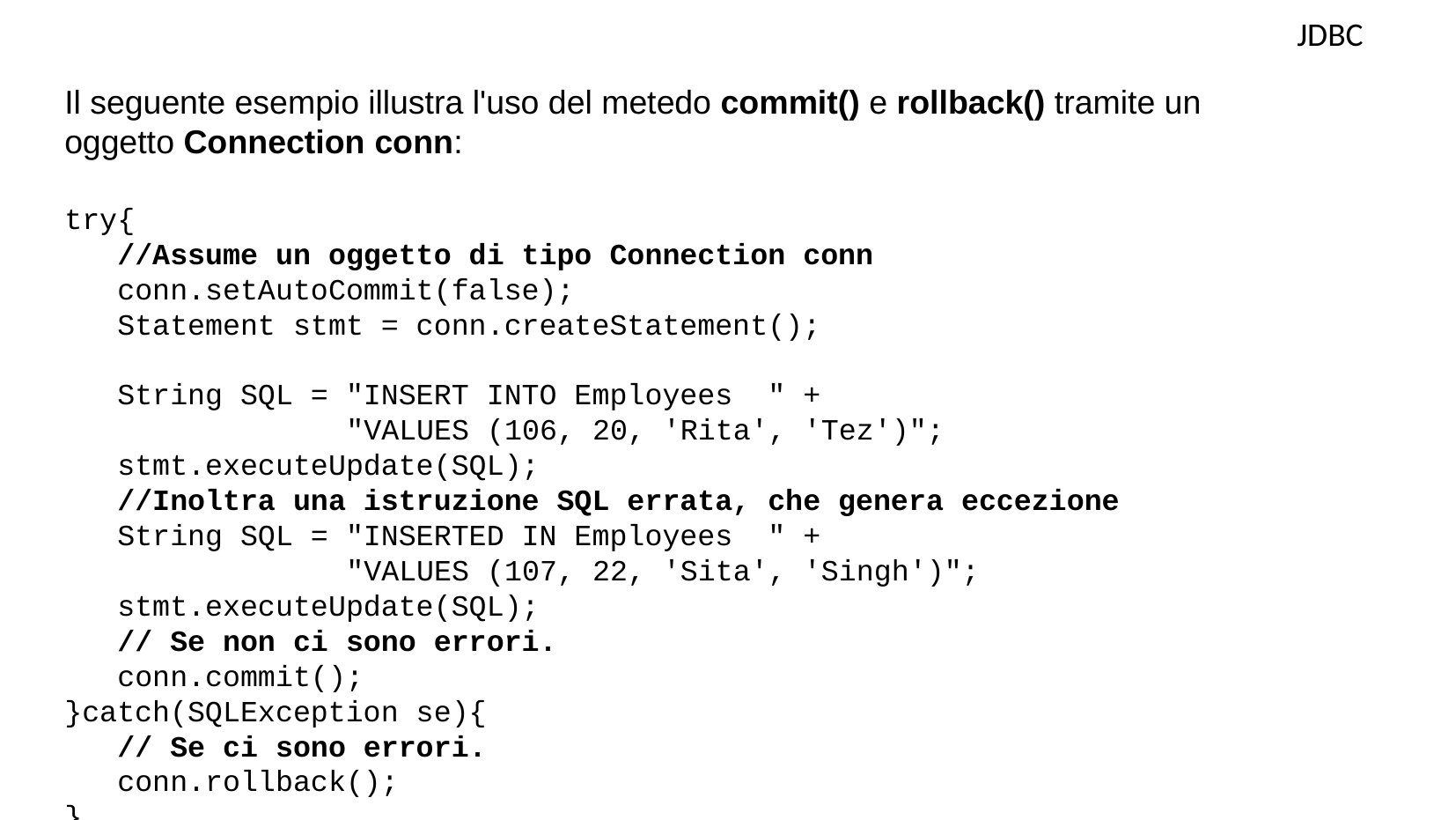

JDBC
Il seguente esempio illustra l'uso del metedo commit() e rollback() tramite un oggetto Connection conn:

try{
   //Assume un oggetto di tipo Connection conn
   conn.setAutoCommit(false);
   Statement stmt = conn.createStatement();

   String SQL = "INSERT INTO Employees  " +
                "VALUES (106, 20, 'Rita', 'Tez')";
   stmt.executeUpdate(SQL);
   //Inoltra una istruzione SQL errata, che genera eccezione
   String SQL = "INSERTED IN Employees  " +
                "VALUES (107, 22, 'Sita', 'Singh')";
   stmt.executeUpdate(SQL);
   // Se non ci sono errori.
   conn.commit();
}catch(SQLException se){
   // Se ci sono errori.
   conn.rollback();
}

In questo caso, nessuna delle due istruzioni verrà completata e sarà eseguito il rollback.

Per una migliore comprensione, studiare l'esempio JDBC-Commit_Rollback.java.